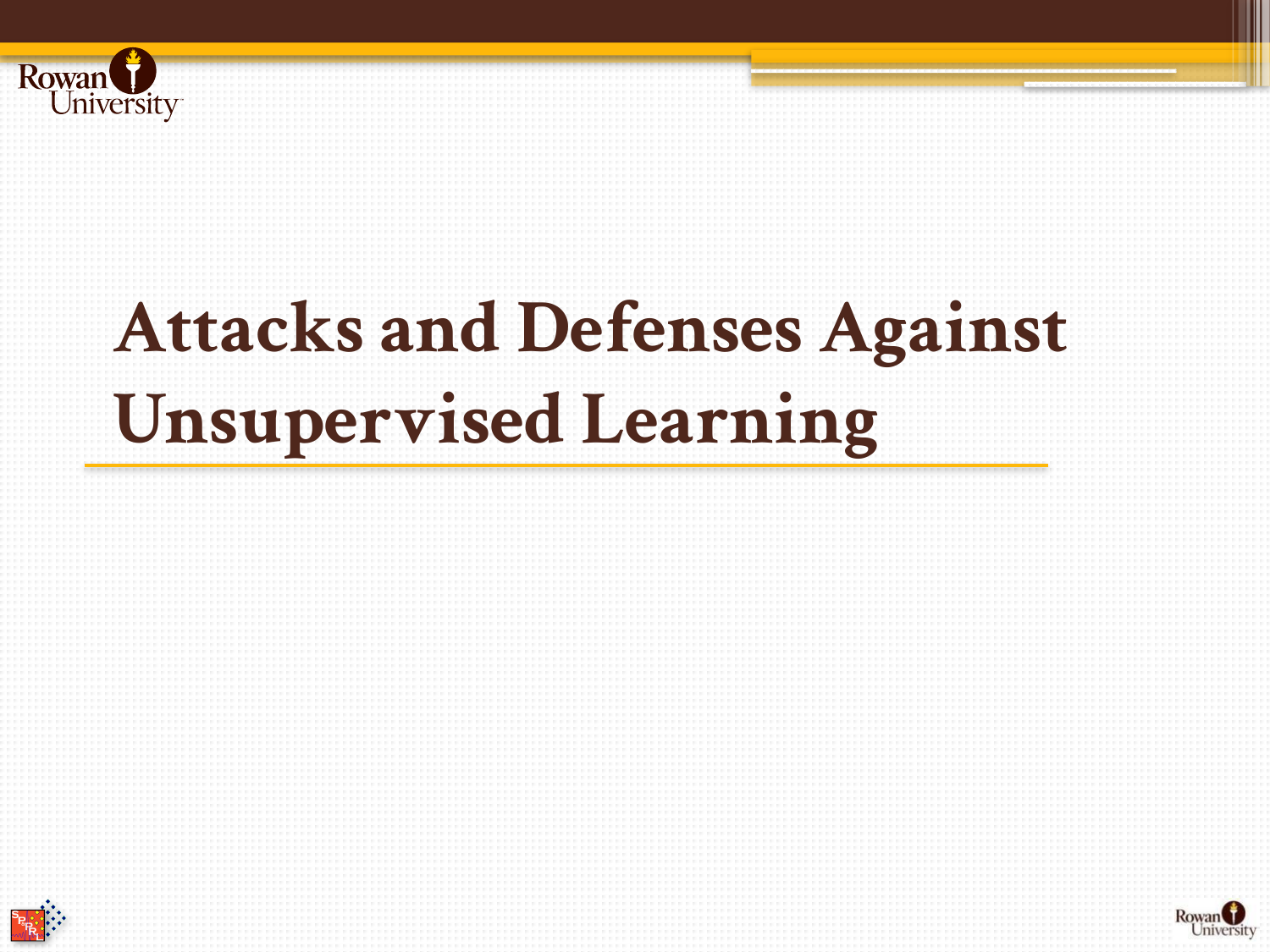

# Attacks and Defenses Against Unsupervised Learning